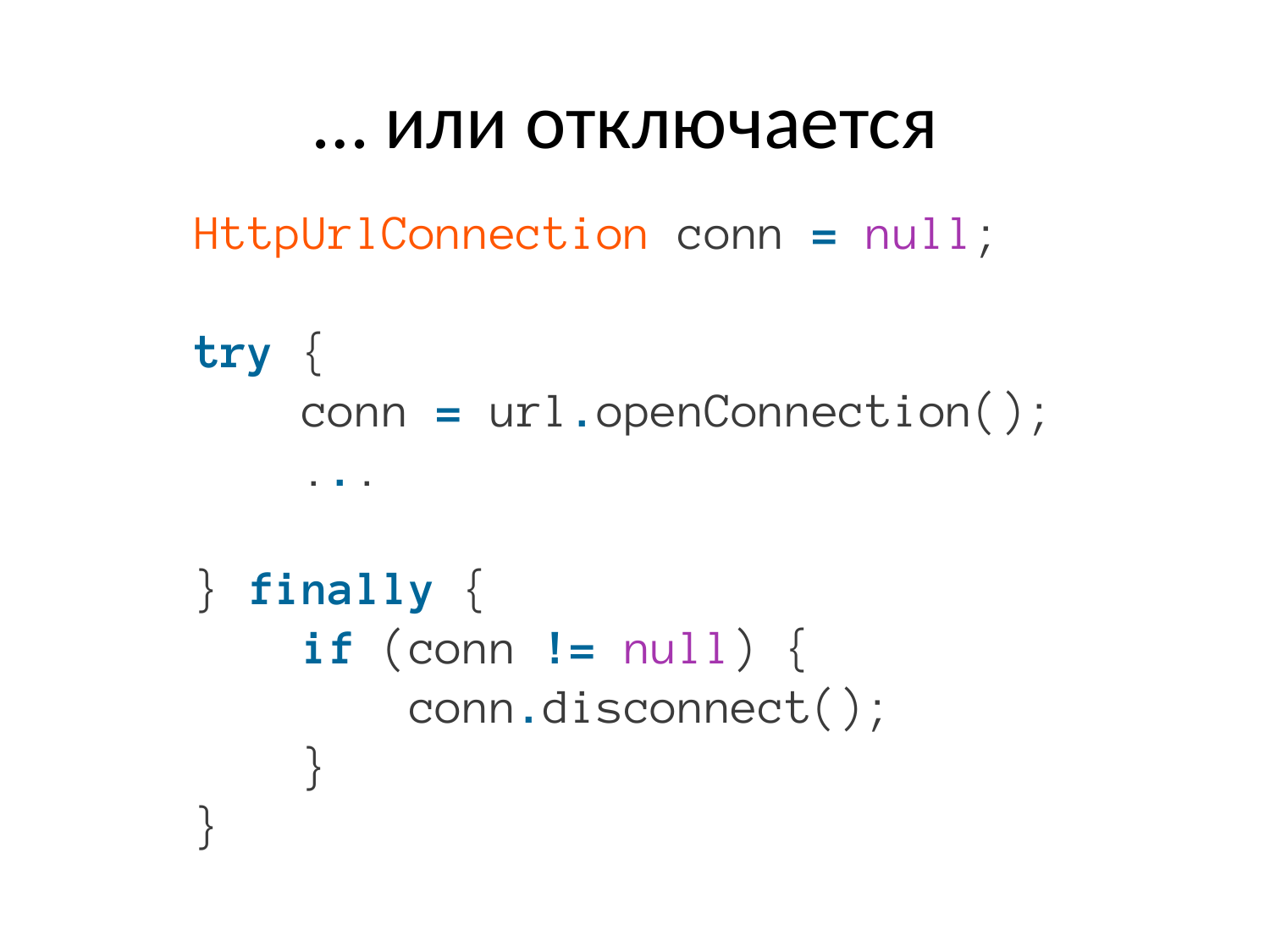

# … или отключается
HttpUrlConnection conn = null;

try {
    conn = url.openConnection();
    ...

} finally {
    if (conn != null) {
        conn.disconnect();
    }
}